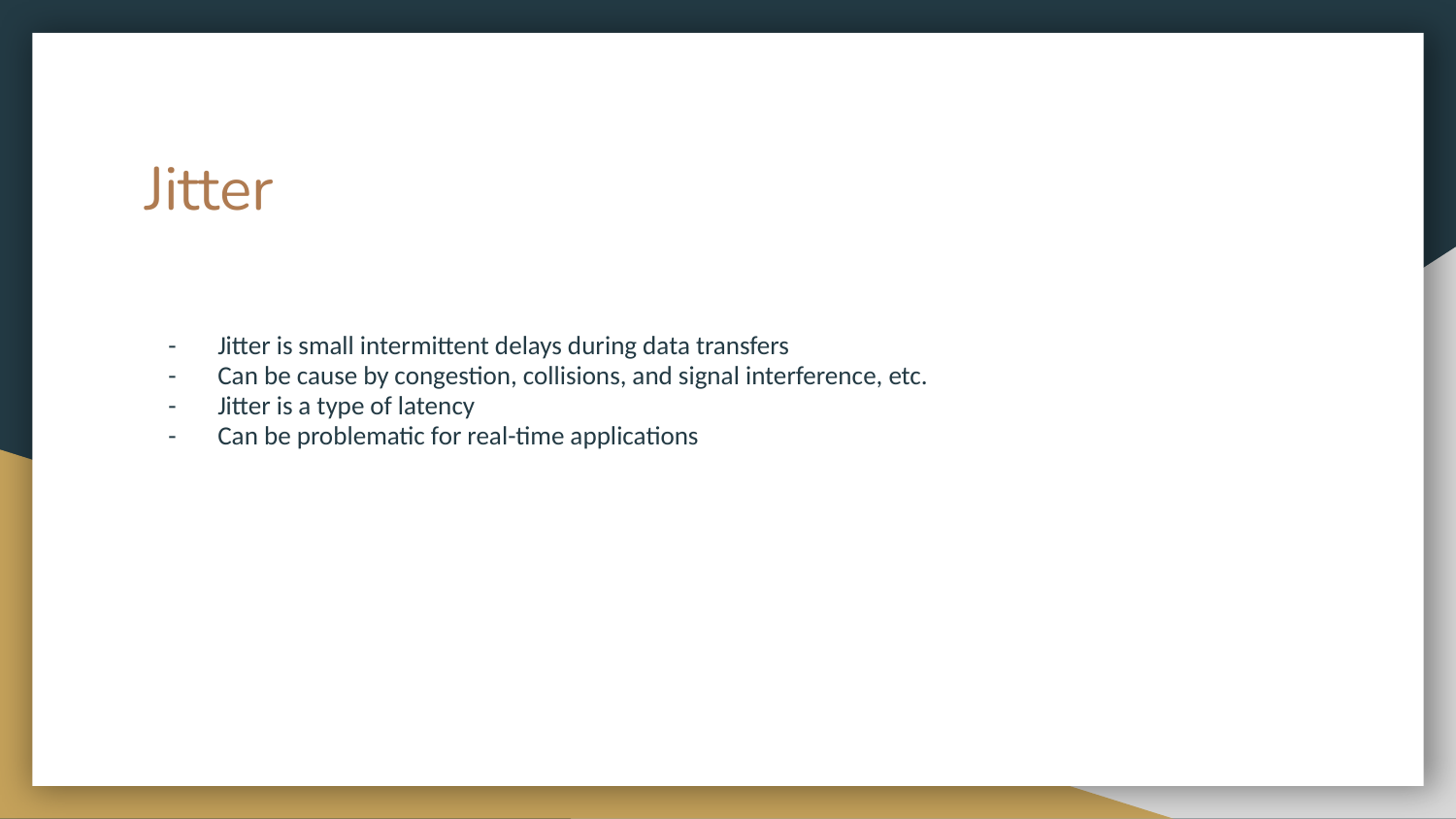

# Jitter
Jitter is small intermittent delays during data transfers
Can be cause by congestion, collisions, and signal interference, etc.
Jitter is a type of latency
Can be problematic for real-time applications